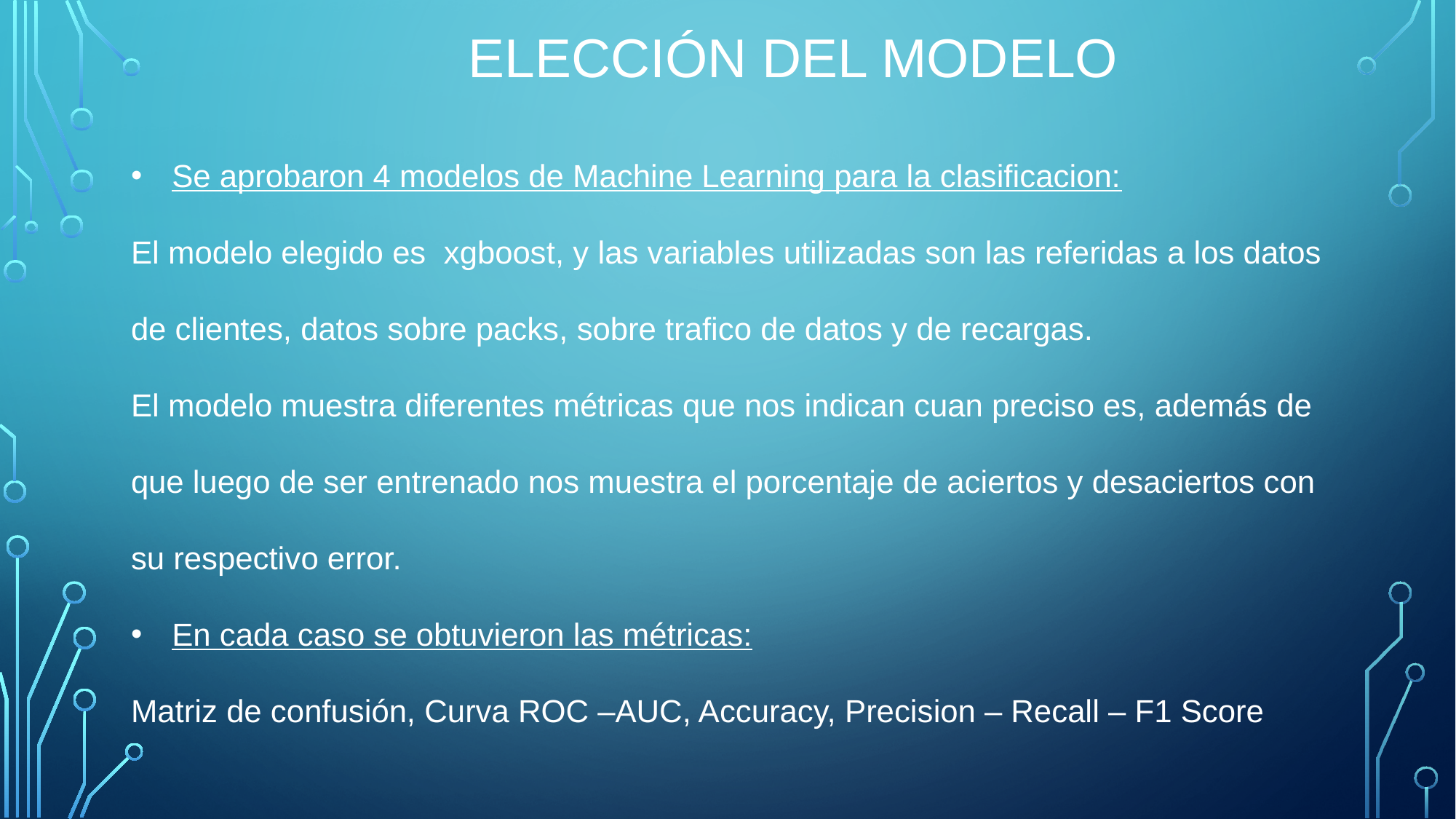

# Elección del modelo
Se aprobaron 4 modelos de Machine Learning para la clasificacion:
El modelo elegido es  xgboost, y las variables utilizadas son las referidas a los datos de clientes, datos sobre packs, sobre trafico de datos y de recargas.
El modelo muestra diferentes métricas que nos indican cuan preciso es, además de que luego de ser entrenado nos muestra el porcentaje de aciertos y desaciertos con su respectivo error.
En cada caso se obtuvieron las métricas:
Matriz de confusión, Curva ROC –AUC, Accuracy, Precision – Recall – F1 Score